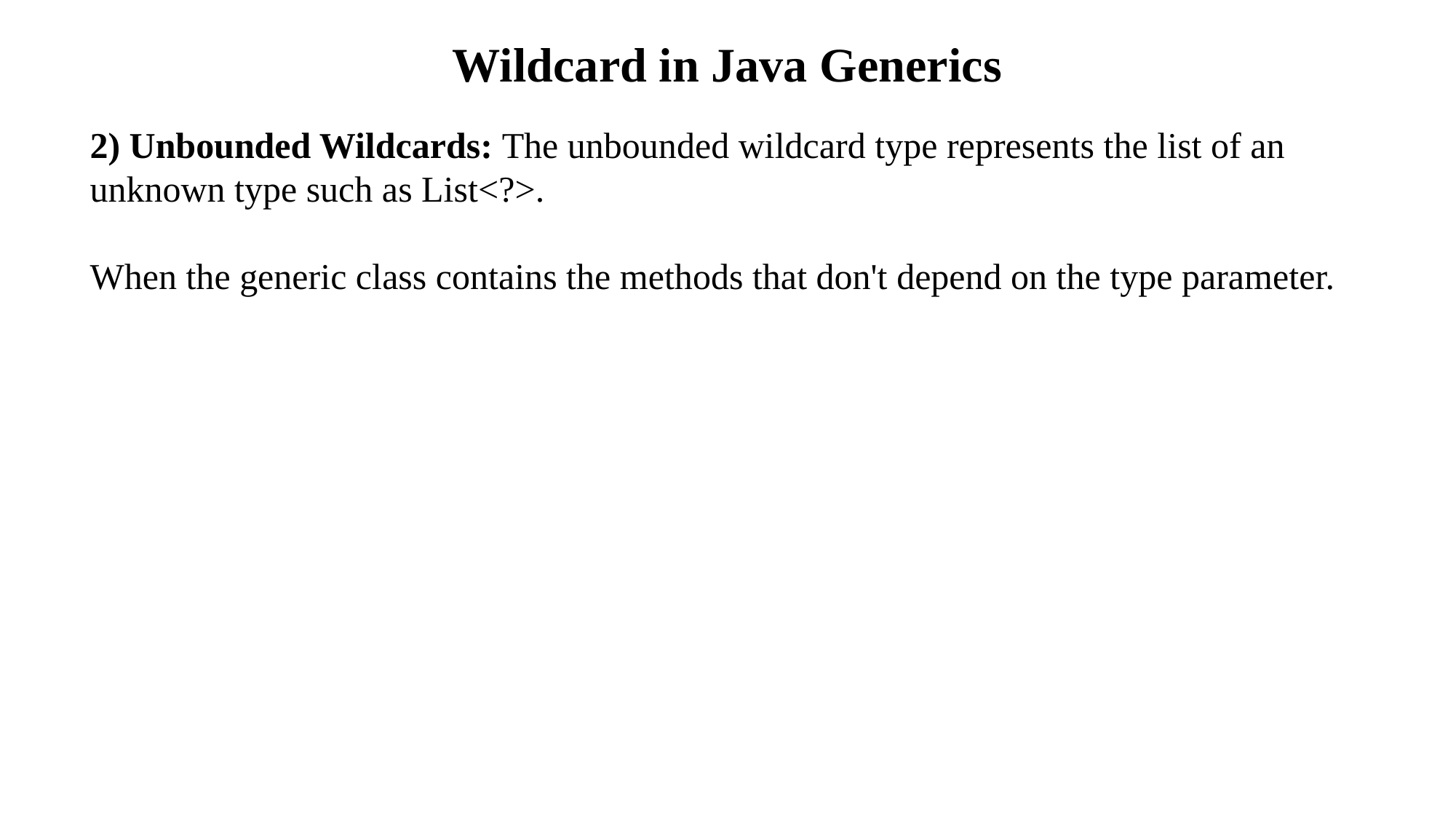

# Wildcard in Java Generics
2) Unbounded Wildcards: The unbounded wildcard type represents the list of an unknown type such as List<?>.

When the generic class contains the methods that don't depend on the type parameter.